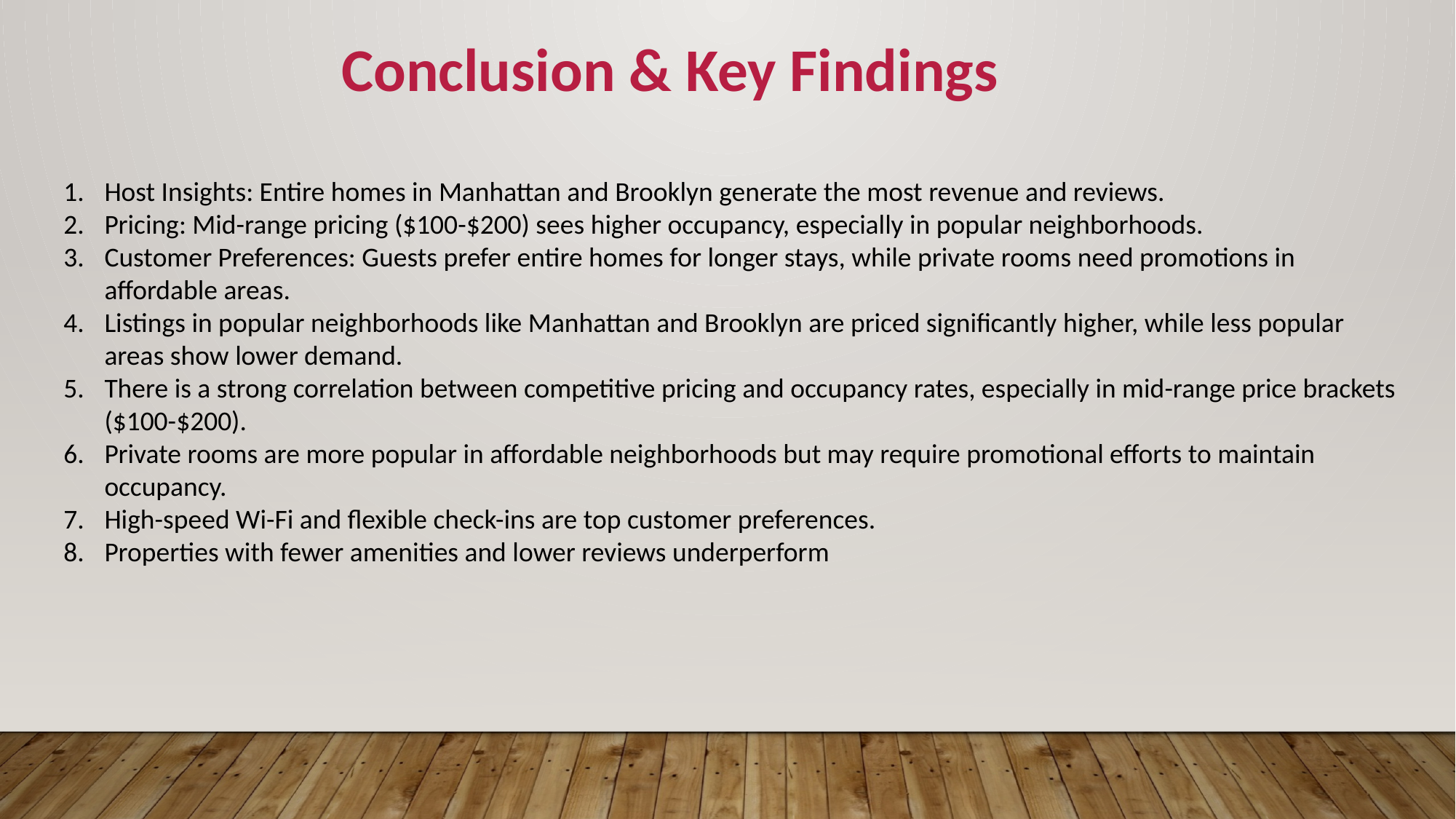

Conclusion & Key Findings
Host Insights: Entire homes in Manhattan and Brooklyn generate the most revenue and reviews.
Pricing: Mid-range pricing ($100-$200) sees higher occupancy, especially in popular neighborhoods.
Customer Preferences: Guests prefer entire homes for longer stays, while private rooms need promotions in affordable areas.
Listings in popular neighborhoods like Manhattan and Brooklyn are priced significantly higher, while less popular areas show lower demand.
There is a strong correlation between competitive pricing and occupancy rates, especially in mid-range price brackets ($100-$200).
Private rooms are more popular in affordable neighborhoods but may require promotional efforts to maintain occupancy.
High-speed Wi-Fi and flexible check-ins are top customer preferences.
Properties with fewer amenities and lower reviews underperform